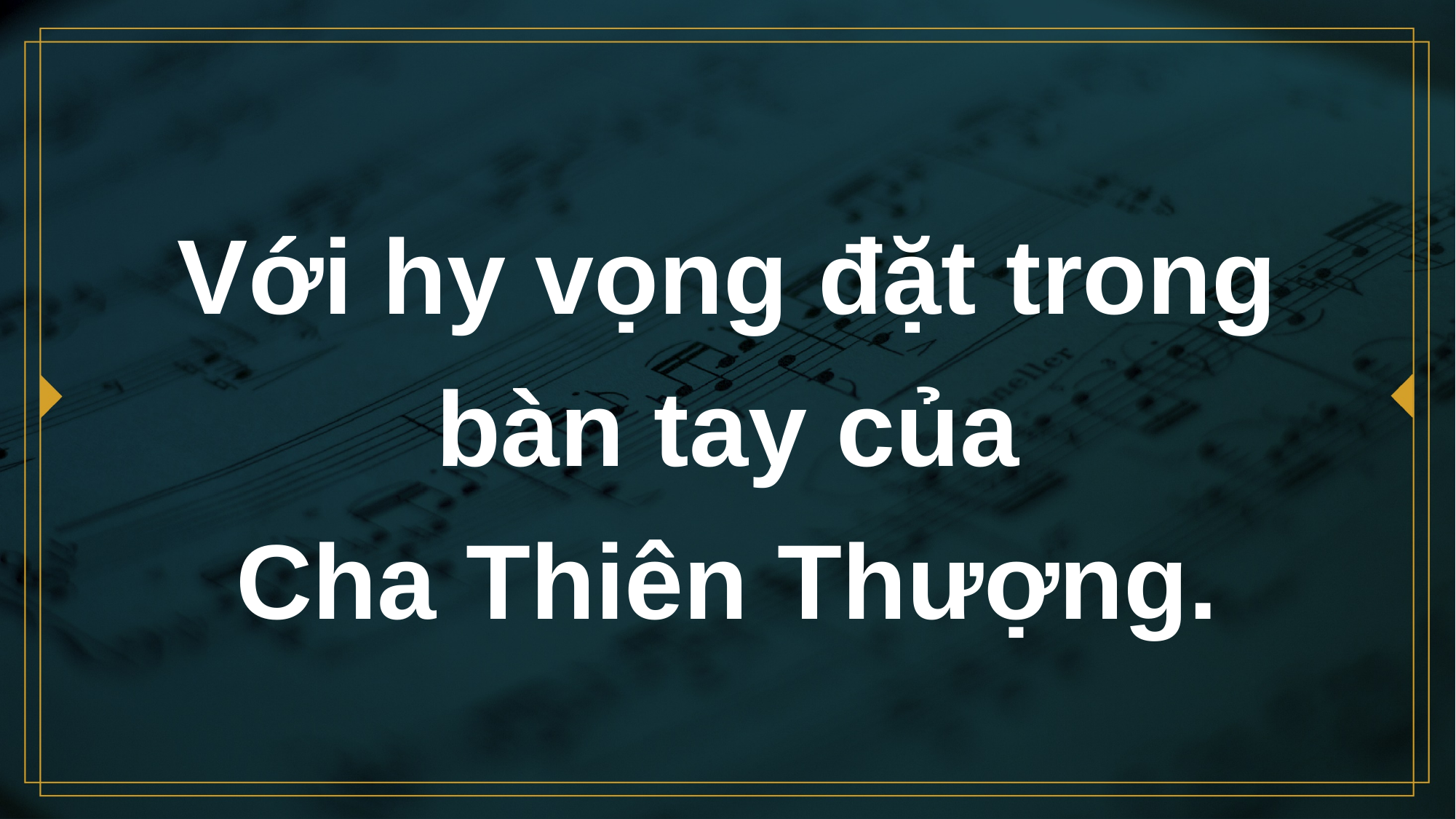

# Với hy vọng đặt trong bàn tay của Cha Thiên Thượng.